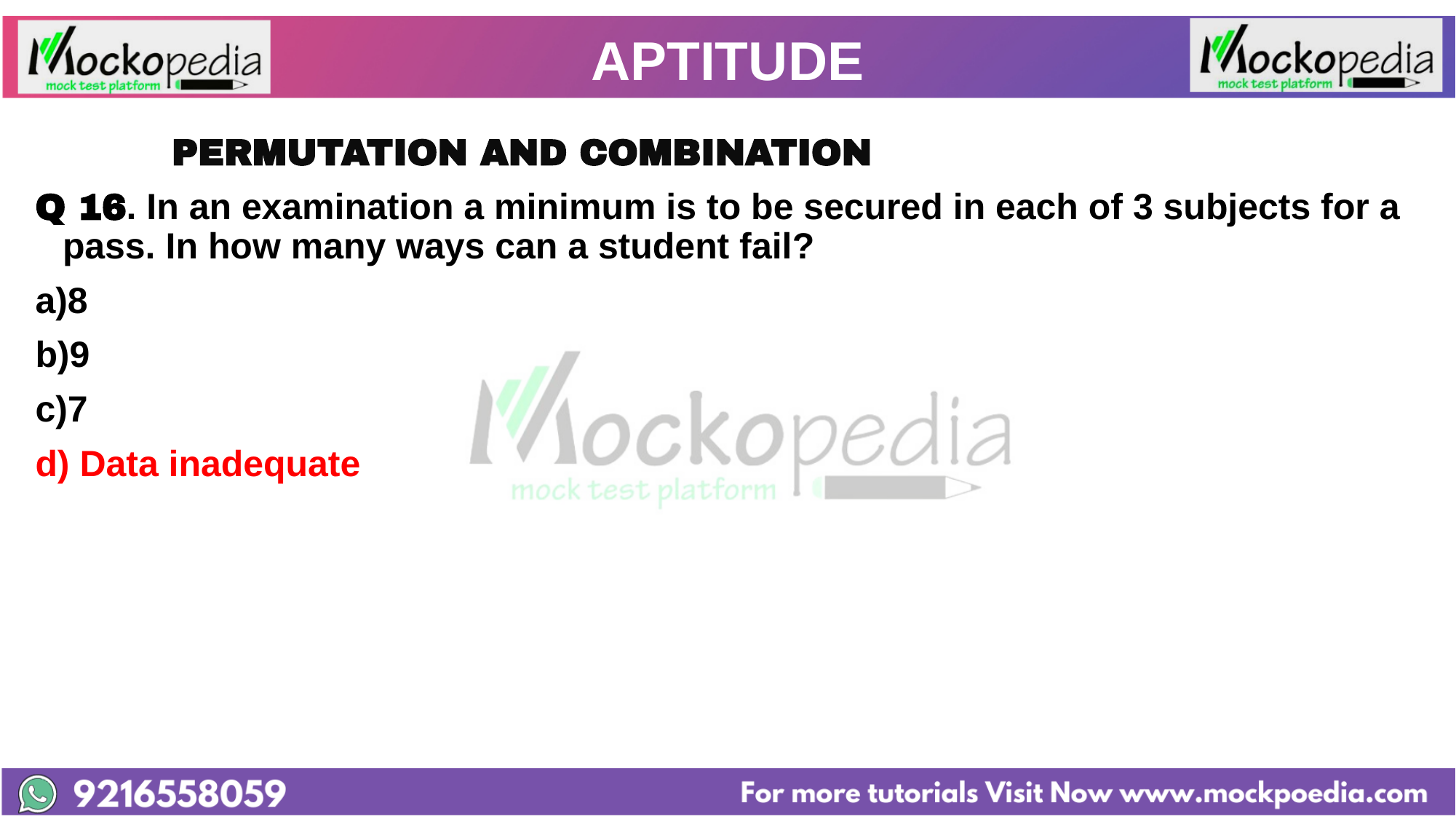

# APTITUDE
		PERMUTATION AND COMBINATION
Q 16. In an examination a minimum is to be secured in each of 3 subjects for a pass. In how many ways can a student fail?
a)8
b)9
c)7
d) Data inadequate